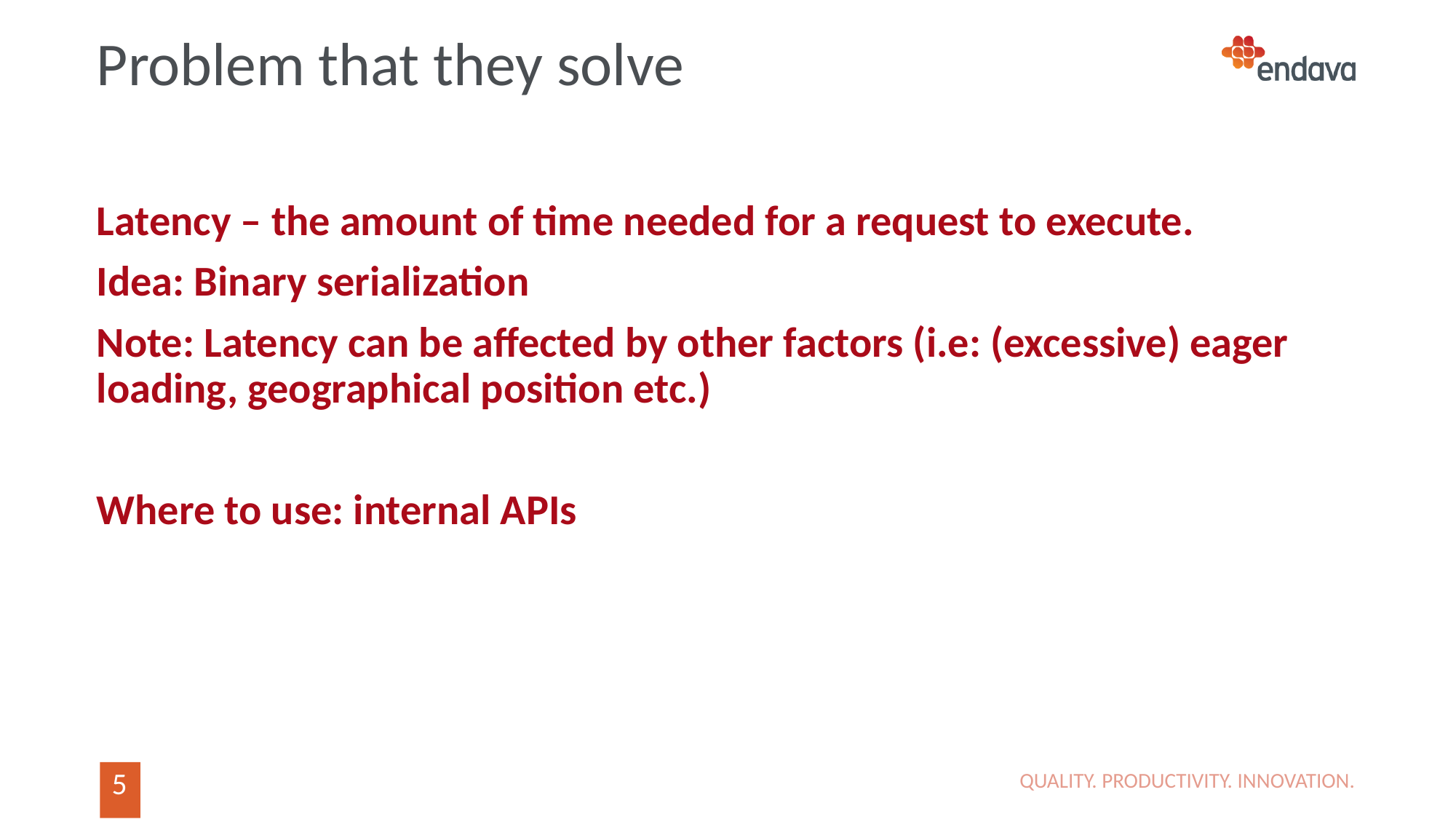

# Problem that they solve
Latency – the amount of time needed for a request to execute.
Idea: Binary serialization
Note: Latency can be affected by other factors (i.e: (excessive) eager loading, geographical position etc.)

Where to use: internal APIs
QUALITY. PRODUCTIVITY. INNOVATION.